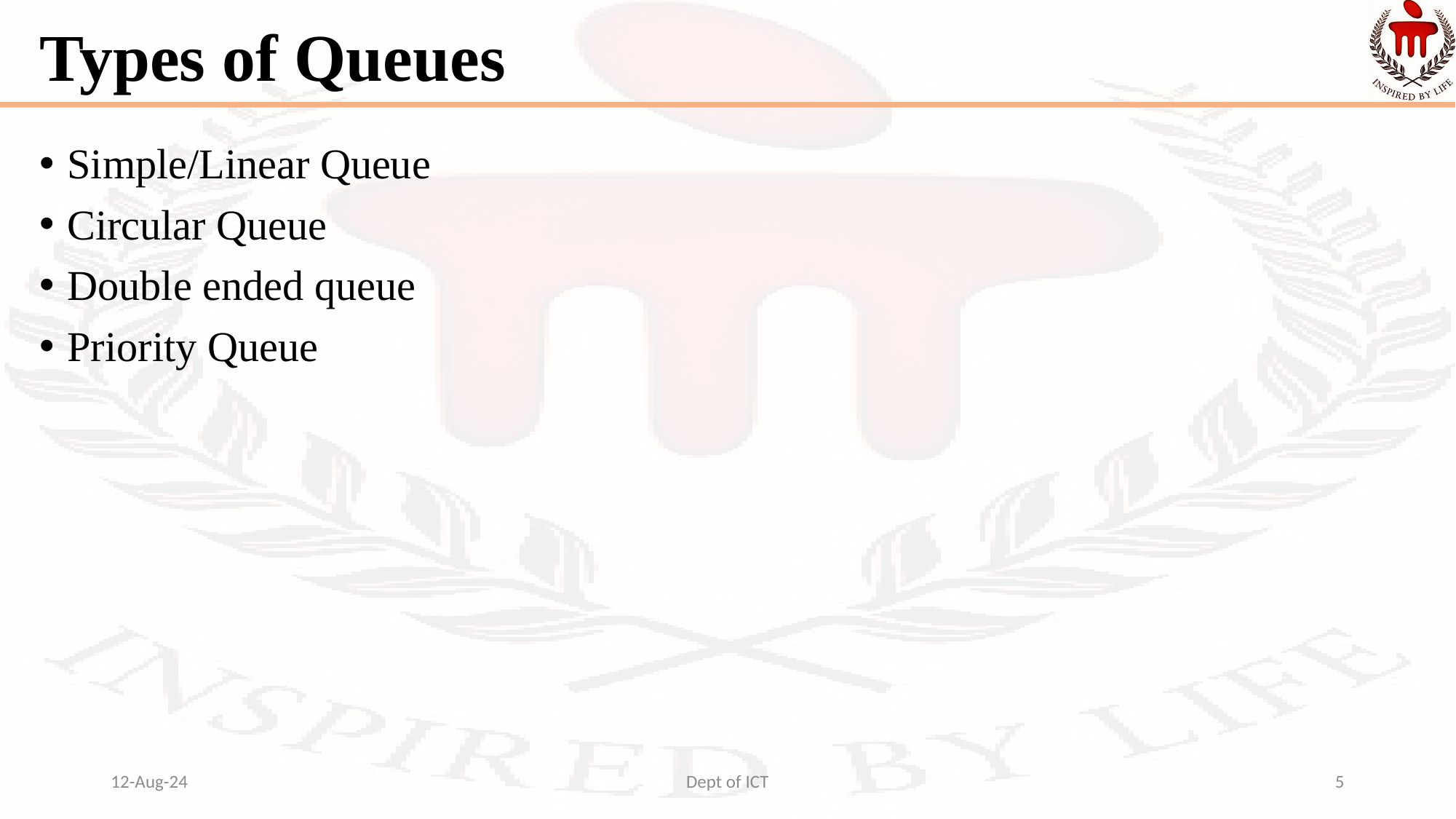

# Types of Queues
Simple/Linear Queue
Circular Queue
Double ended queue
Priority Queue
12-Aug-24
Dept of ICT
5